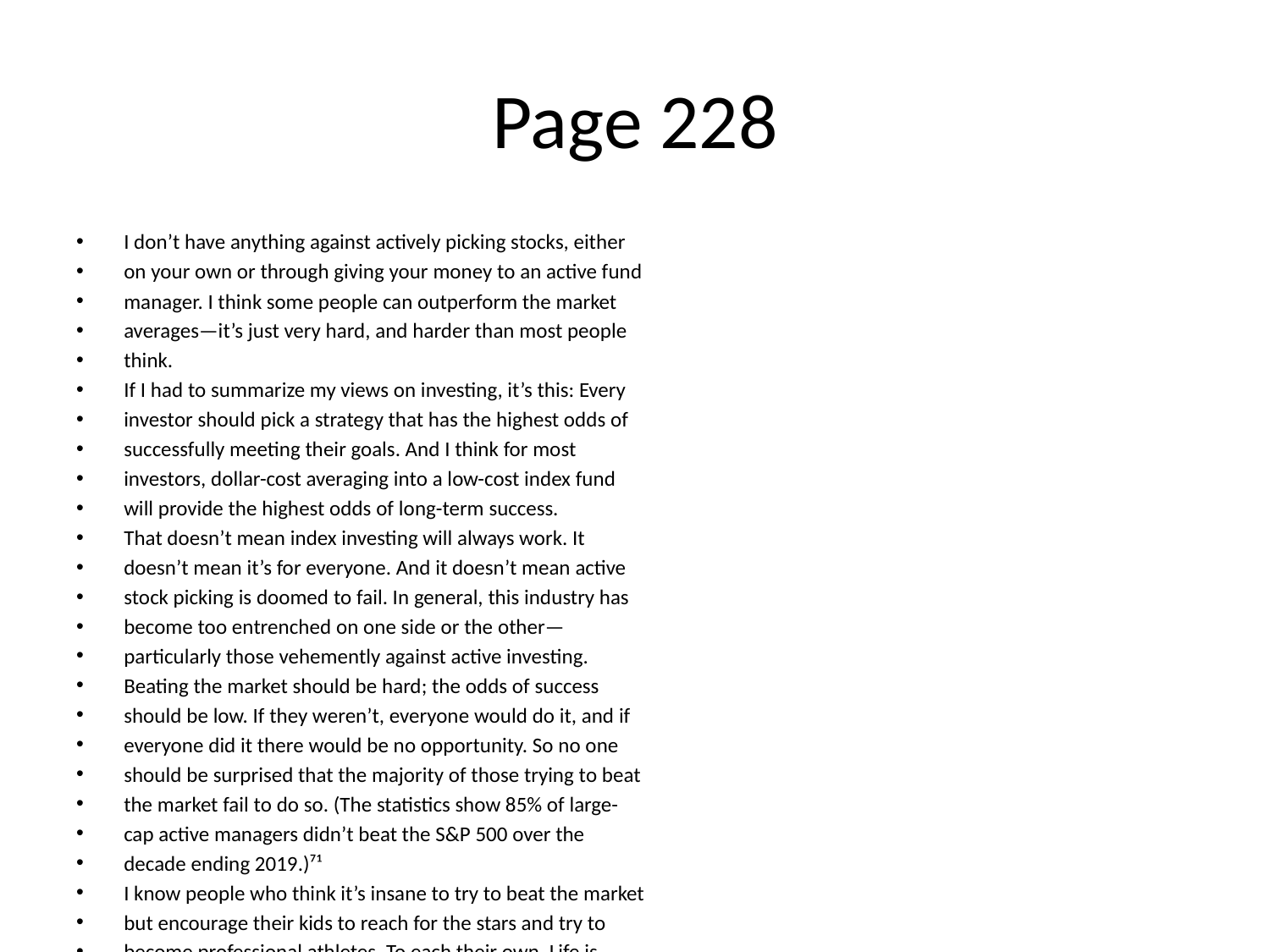

# Page 228
I don’t have anything against actively picking stocks, either
on your own or through giving your money to an active fund
manager. I think some people can outperform the market
averages—it’s just very hard, and harder than most people
think.
If I had to summarize my views on investing, it’s this: Every
investor should pick a strategy that has the highest odds of
successfully meeting their goals. And I think for most
investors, dollar-cost averaging into a low-cost index fund
will provide the highest odds of long-term success.
That doesn’t mean index investing will always work. It
doesn’t mean it’s for everyone. And it doesn’t mean active
stock picking is doomed to fail. In general, this industry has
become too entrenched on one side or the other—
particularly those vehemently against active investing.
Beating the market should be hard; the odds of success
should be low. If they weren’t, everyone would do it, and if
everyone did it there would be no opportunity. So no one
should be surprised that the majority of those trying to beat
the market fail to do so. (The statistics show 85% of large-
cap active managers didn’t beat the S&P 500 over the
decade ending 2019.)⁷¹
I know people who think it’s insane to try to beat the market
but encourage their kids to reach for the stars and try to
become professional athletes. To each their own. Life is
about playing the odds, and we all think about odds a little
diﬀerently.
Over the years I came around to the view that we’ll have a
high chance of meeting all of our family’s ﬁnancial goals if
we consistently invest money into a low-cost index fund for
decades on end, leaving the money alone to compound. A